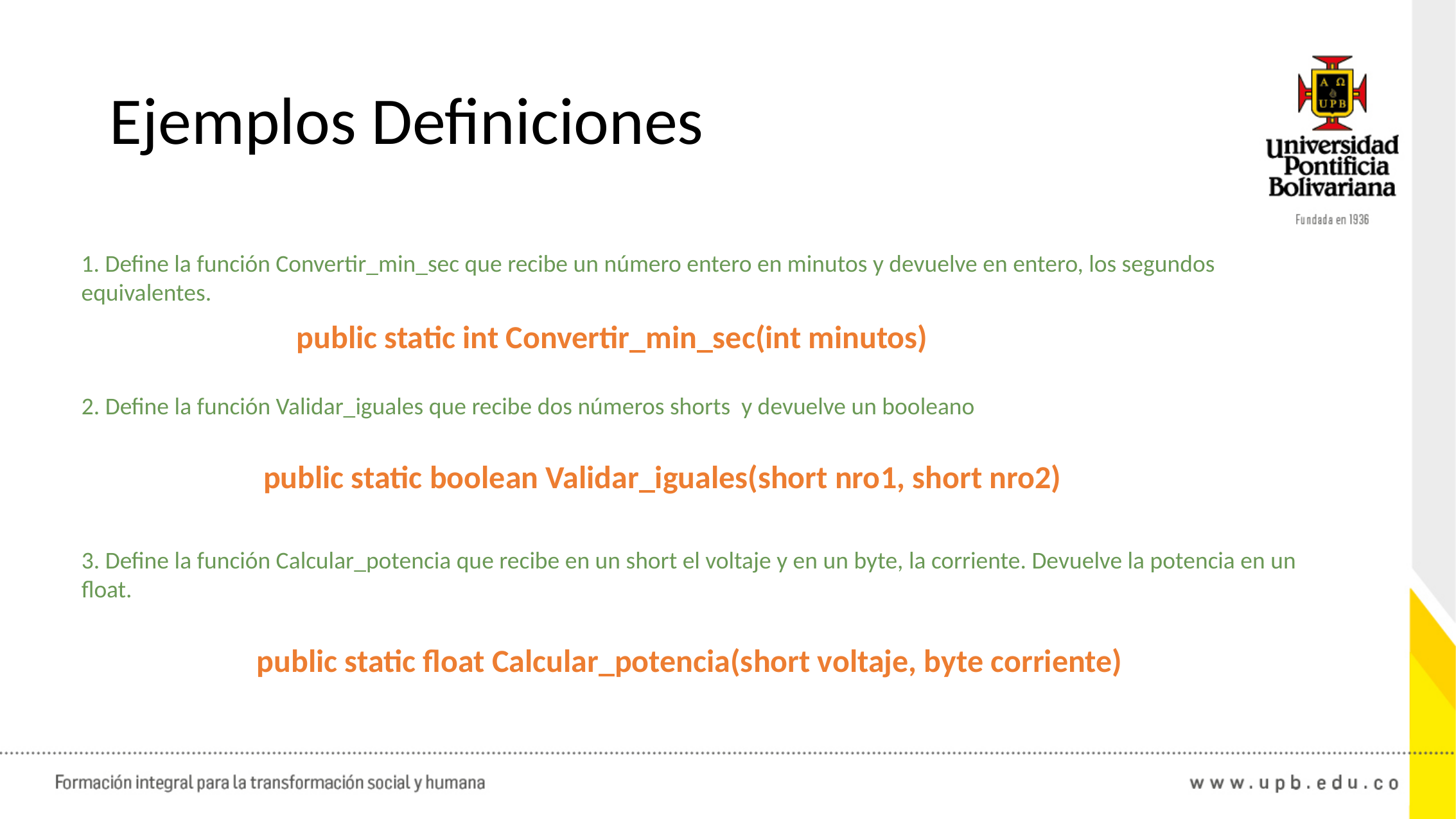

# Ejemplos Definiciones
1. Define la función Convertir_min_sec que recibe un número entero en minutos y devuelve en entero, los segundos equivalentes.
public static int Convertir_min_sec(int minutos)
2. Define la función Validar_iguales que recibe dos números shorts  y devuelve un booleano
 public static boolean Validar_iguales(short nro1, short nro2)
3. Define la función Calcular_potencia que recibe en un short el voltaje y en un byte, la corriente. Devuelve la potencia en un float.
 public static float Calcular_potencia(short voltaje, byte corriente)